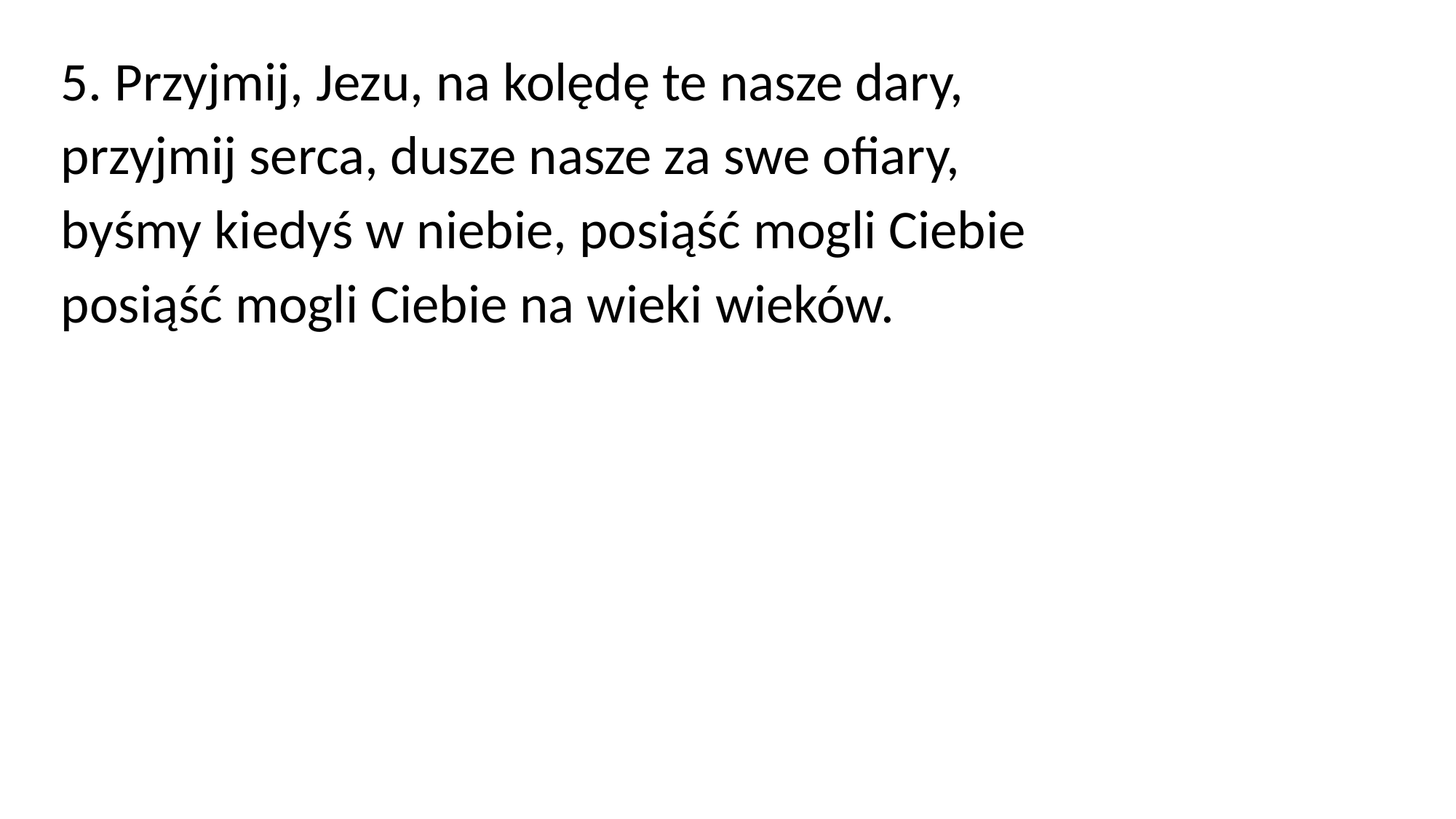

5. Przyjmij, Jezu, na kolędę te nasze dary,
przyjmij serca, dusze nasze za swe ofiary,
byśmy kiedyś w niebie, posiąść mogli Ciebie
posiąść mogli Ciebie na wieki wieków.